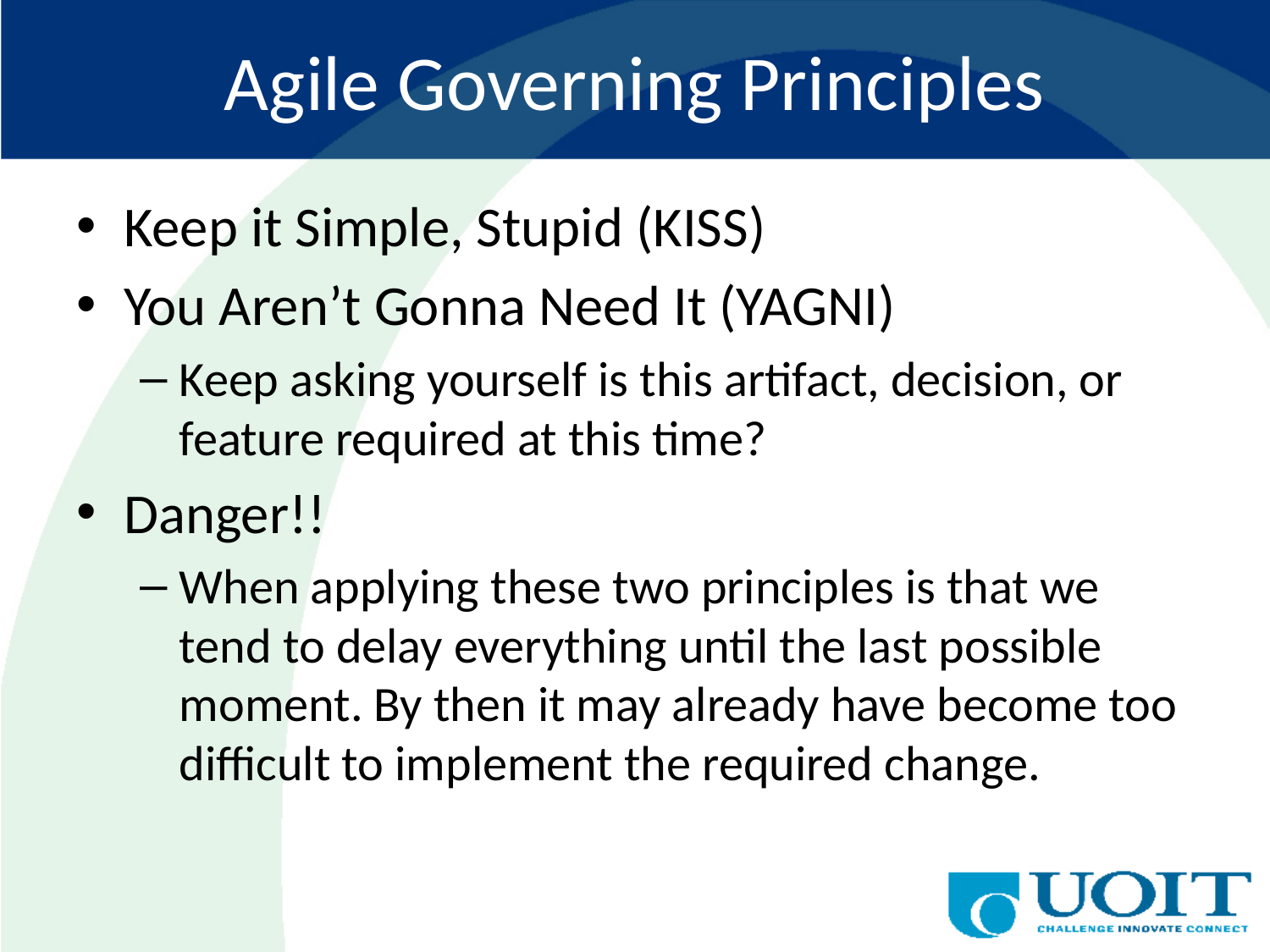

# Agile Governing Principles
Keep it Simple, Stupid (KISS)
You Aren’t Gonna Need It (YAGNI)
Keep asking yourself is this artifact, decision, or feature required at this time?
Danger!!
When applying these two principles is that we tend to delay everything until the last possible moment. By then it may already have become too difficult to implement the required change.